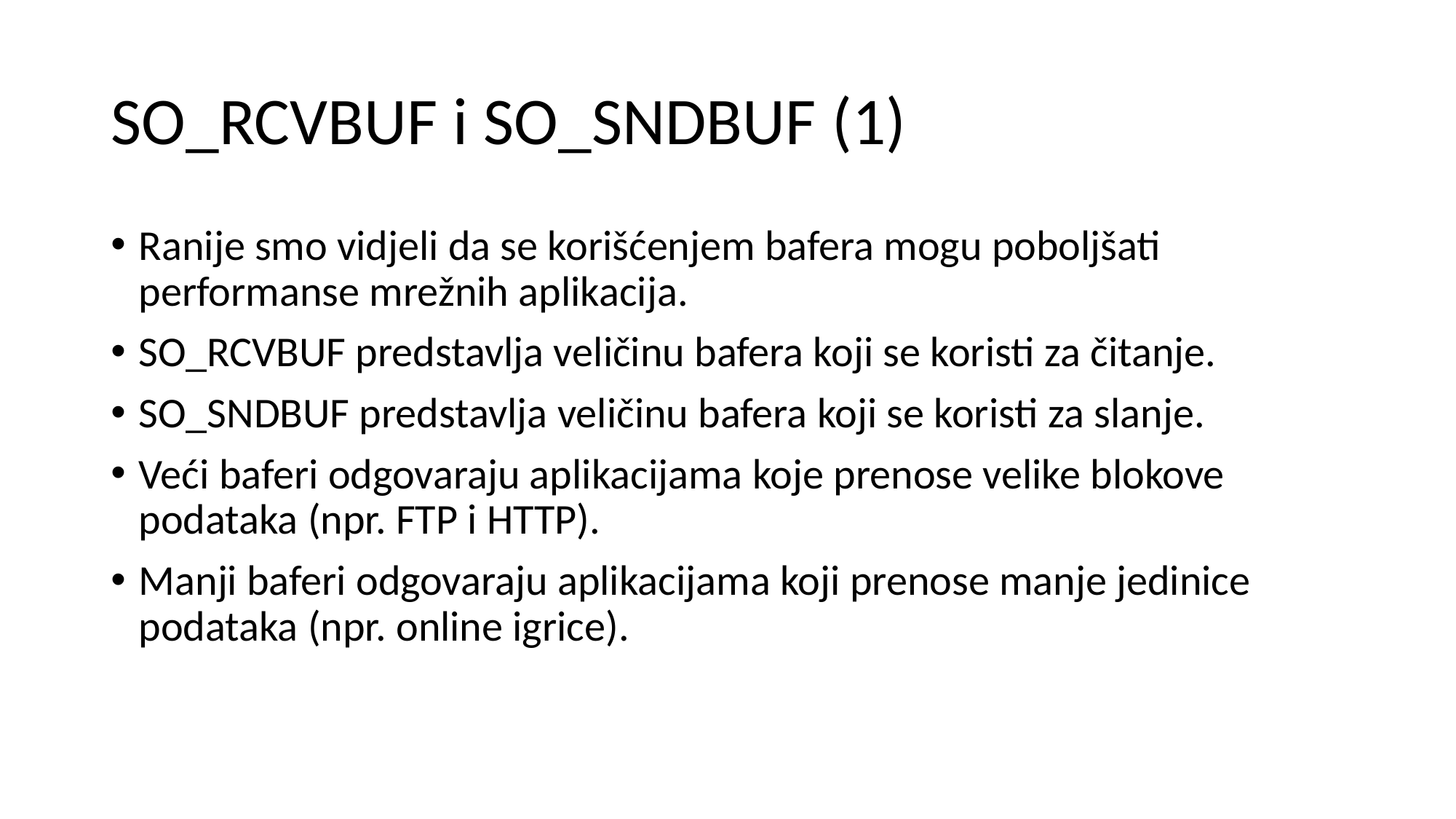

# SO_RCVBUF i SO_SNDBUF (1)
Ranije smo vidjeli da se korišćenjem bafera mogu poboljšati performanse mrežnih aplikacija.
SO_RCVBUF predstavlja veličinu bafera koji se koristi za čitanje.
SO_SNDBUF predstavlja veličinu bafera koji se koristi za slanje.
Veći baferi odgovaraju aplikacijama koje prenose velike blokove podataka (npr. FTP i HTTP).
Manji baferi odgovaraju aplikacijama koji prenose manje jedinice podataka (npr. online igrice).